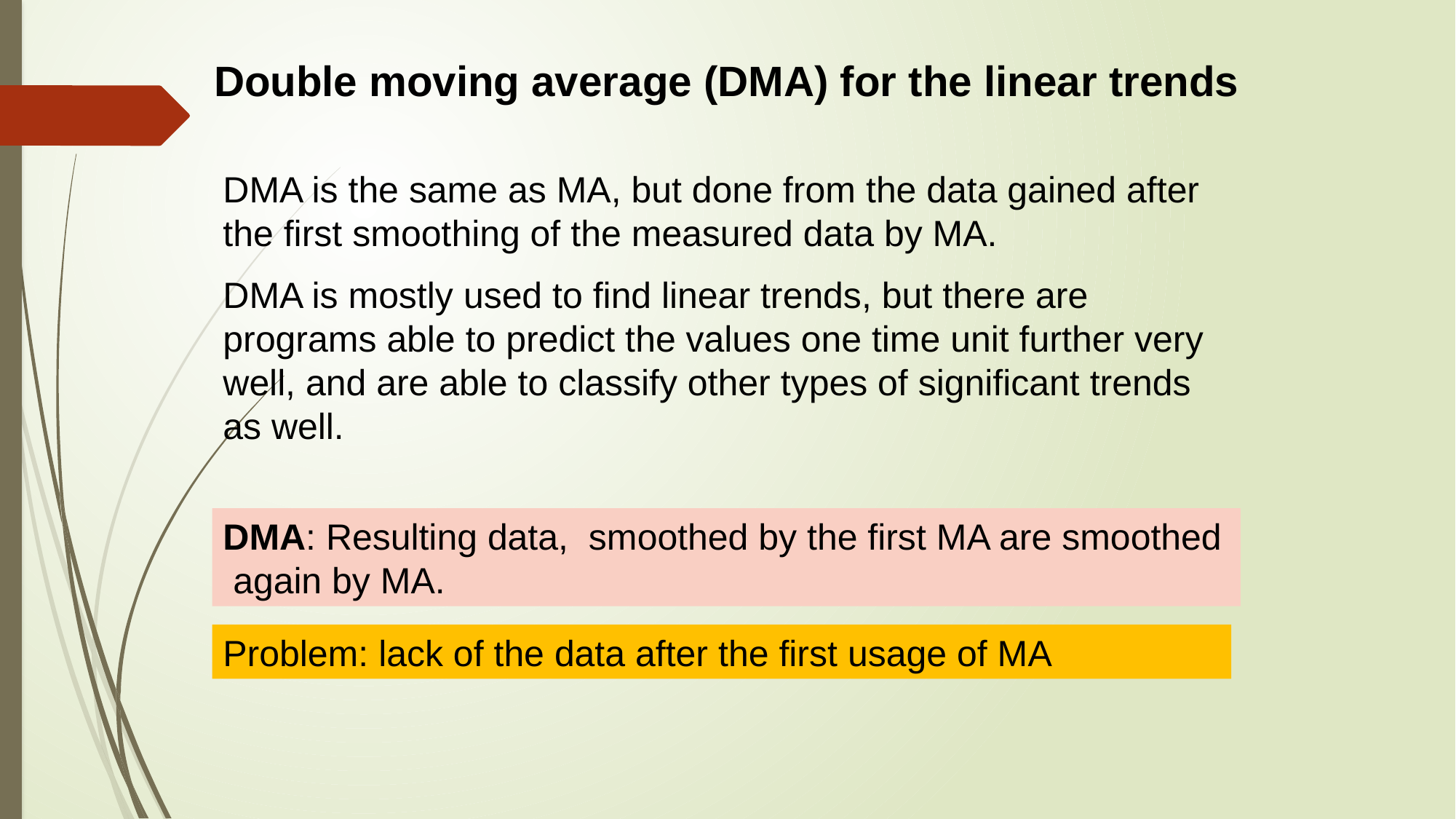

Double moving average (DMA) for the linear trends
DMA is the same as MA, but done from the data gained after the first smoothing of the measured data by MA.
DMA is mostly used to find linear trends, but there are programs able to predict the values one time unit further very well, and are able to classify other types of significant trends as well.
DMA: Resulting data,  smoothed by the first MA are smoothed  again by MA.
Problem: lack of the data after the first usage of MA